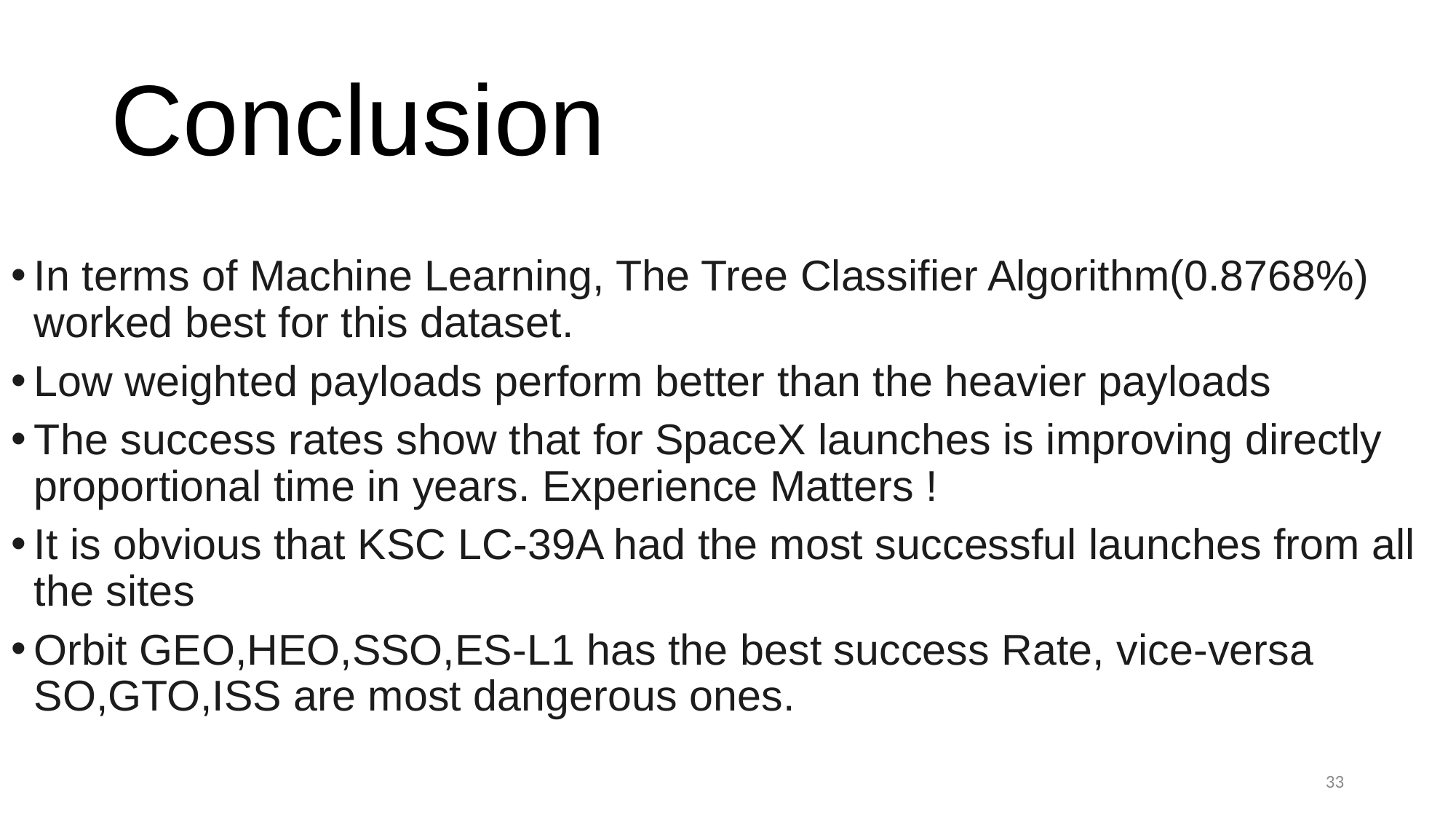

# Conclusion

In terms of Machine Learning, The Tree Classifier Algorithm(0.8768%) worked best for this dataset.
Low weighted payloads perform better than the heavier payloads
The success rates show that for SpaceX launches is improving directly proportional time in years. Experience Matters !
It is obvious that KSC LC-39A had the most successful launches from all the sites
Orbit GEO,HEO,SSO,ES-L1 has the best success Rate, vice-versa SO,GTO,ISS are most dangerous ones.

33